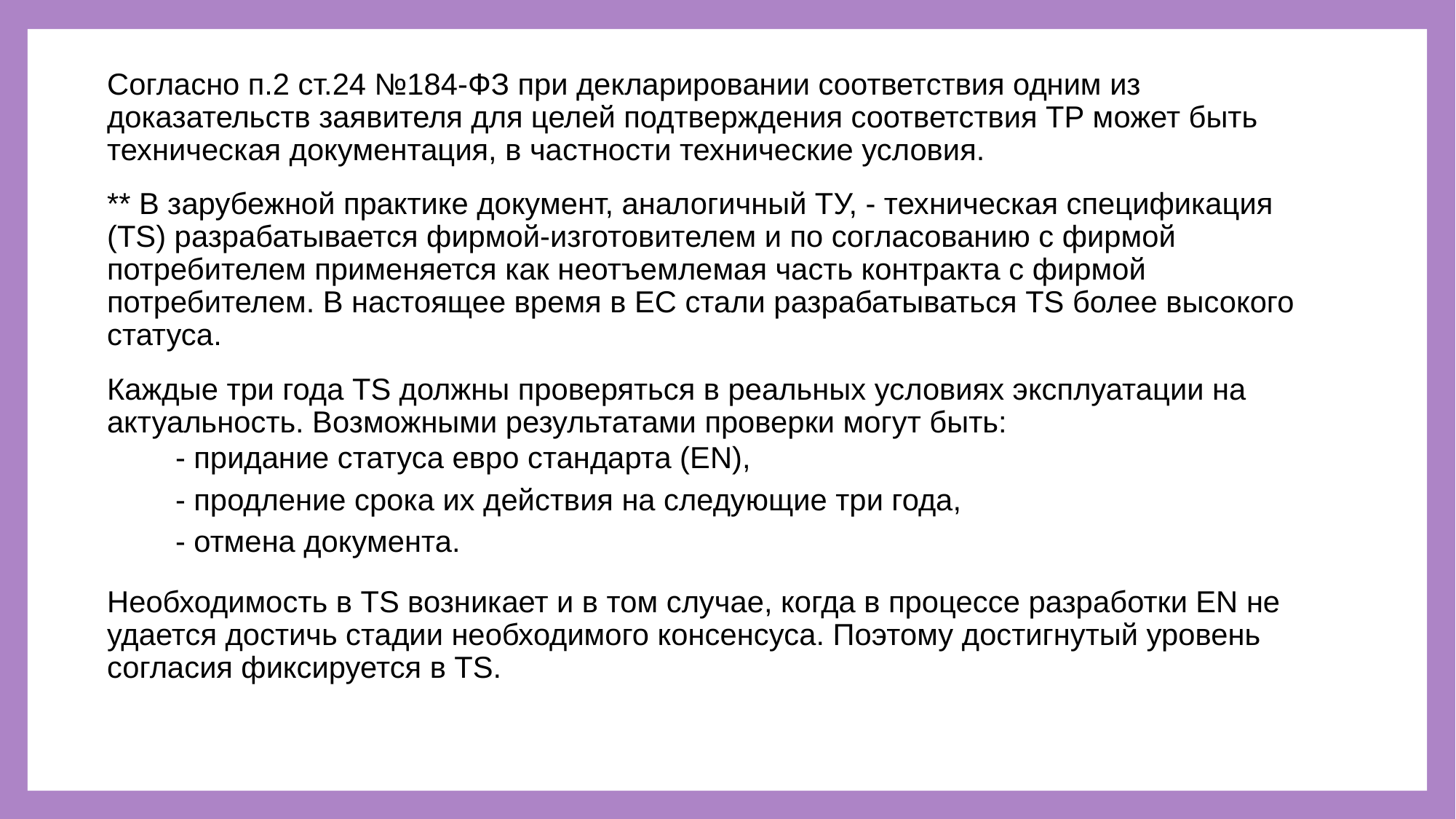

#
Согласно п.2 ст.24 №184-ФЗ при декларировании соответствия одним из доказательств заявителя для целей подтверждения соответствия ТР может быть техническая документация, в частности технические условия.
** В зарубежной практике документ, аналогичный ТУ, - техническая спецификация (TS) разрабатывается фирмой-изготовителем и по согласованию с фирмой потребителем применяется как неотъемлемая часть контракта с фирмой потребителем. В настоящее время в ЕС стали разрабатываться TS более высокого статуса.
Каждые три года TS должны проверяться в реальных условиях эксплуатации на актуальность. Возможными результатами проверки могут быть:
 - придание статуса евро стандарта (EN),
 - продление срока их действия на следующие три года,
 - отмена документа.
Необходимость в TS возникает и в том случае, когда в процессе разработки EN не удается достичь стадии необходимого консенсуса. Поэтому достигнутый уровень согласия фиксируется в TS.